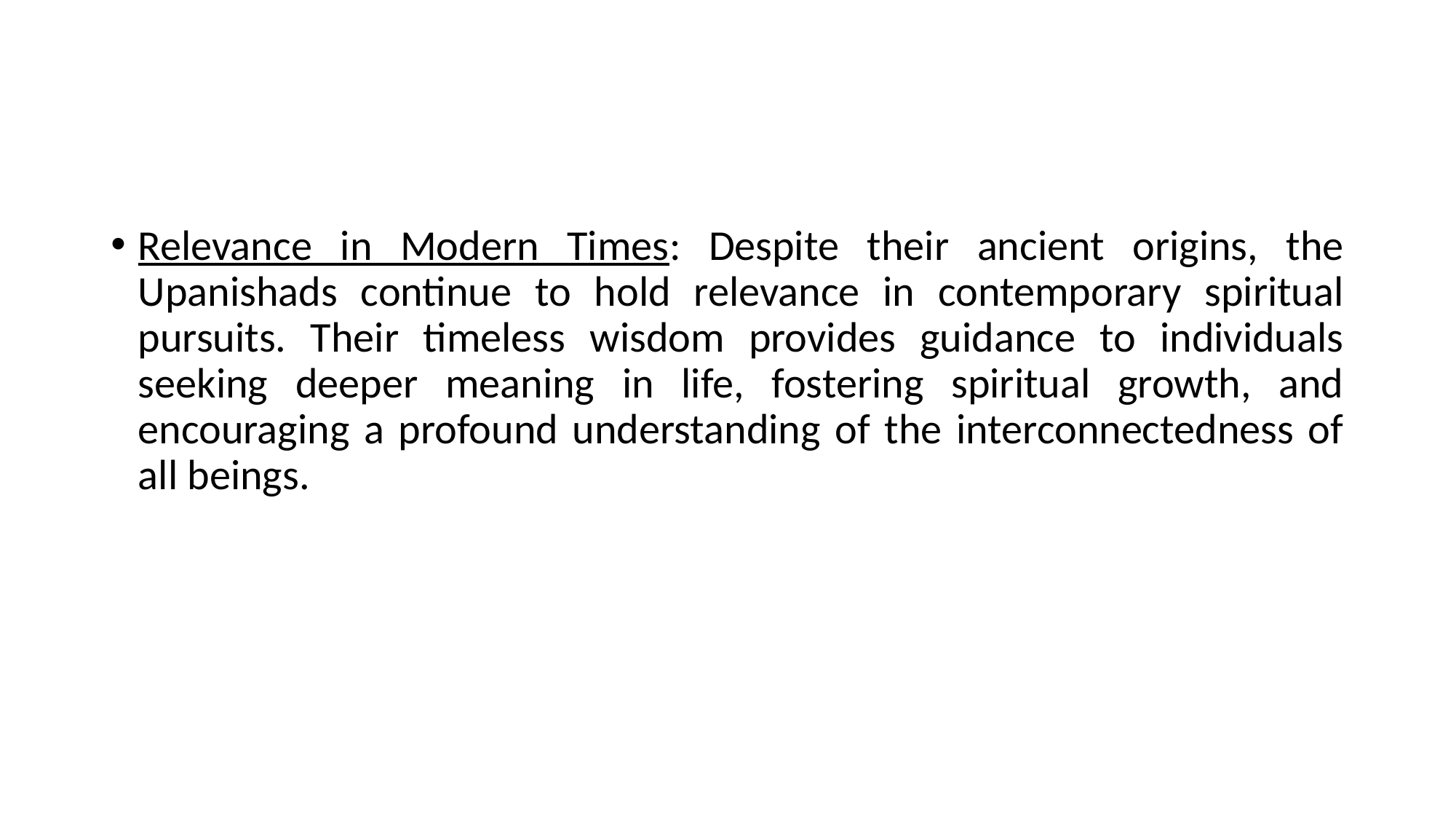

#
Relevance in Modern Times: Despite their ancient origins, the Upanishads continue to hold relevance in contemporary spiritual pursuits. Their timeless wisdom provides guidance to individuals seeking deeper meaning in life, fostering spiritual growth, and encouraging a profound understanding of the interconnectedness of all beings.